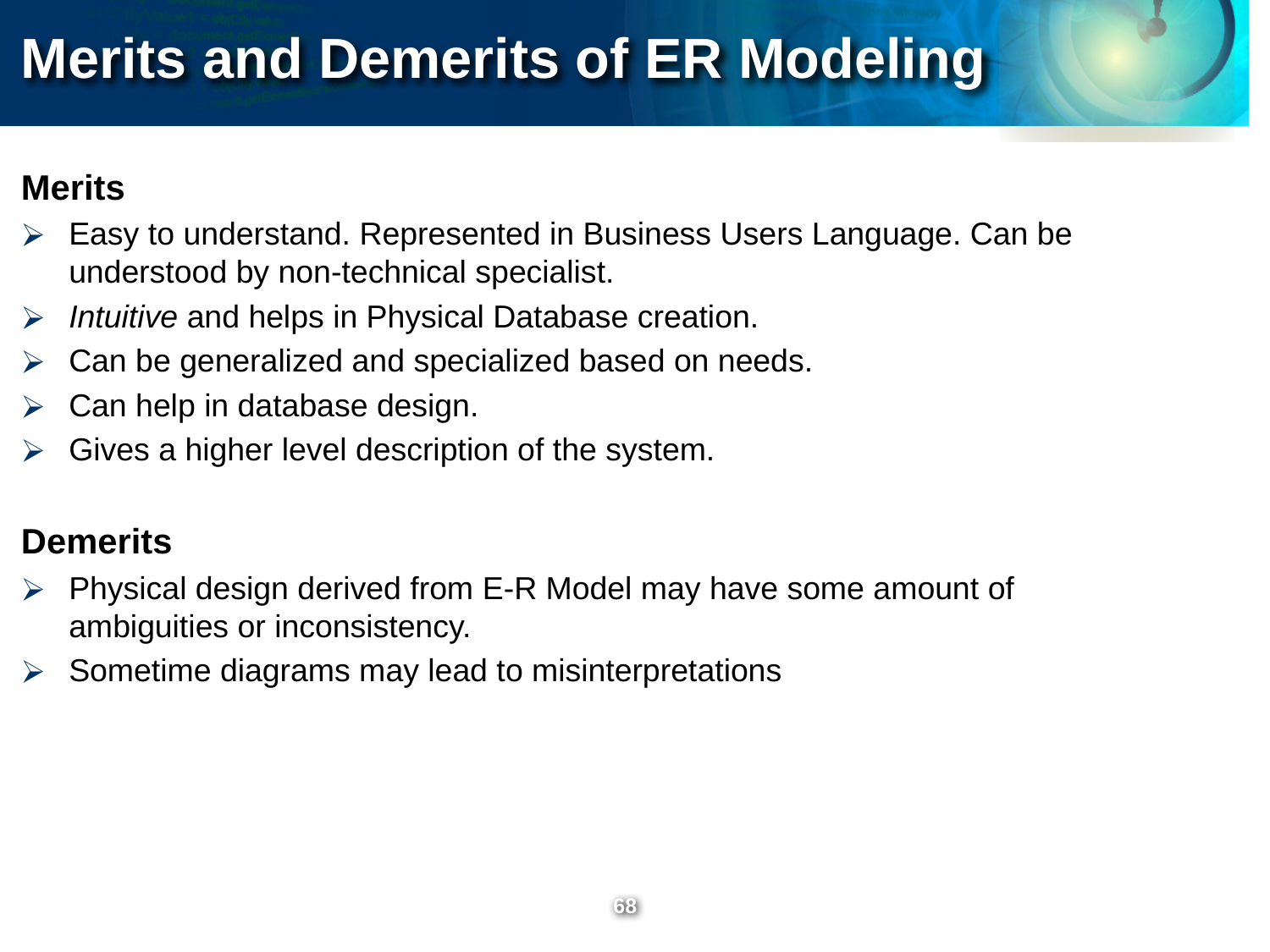

Merits and Demerits of ER Modeling
Merits
Easy to understand. Represented in Business Users Language. Can be understood by non-technical specialist.
Intuitive and helps in Physical Database creation.
Can be generalized and specialized based on needs.
Can help in database design.
Gives a higher level description of the system.

Demerits
Physical design derived from E-R Model may have some amount of ambiguities or inconsistency.
Sometime diagrams may lead to misinterpretations
68